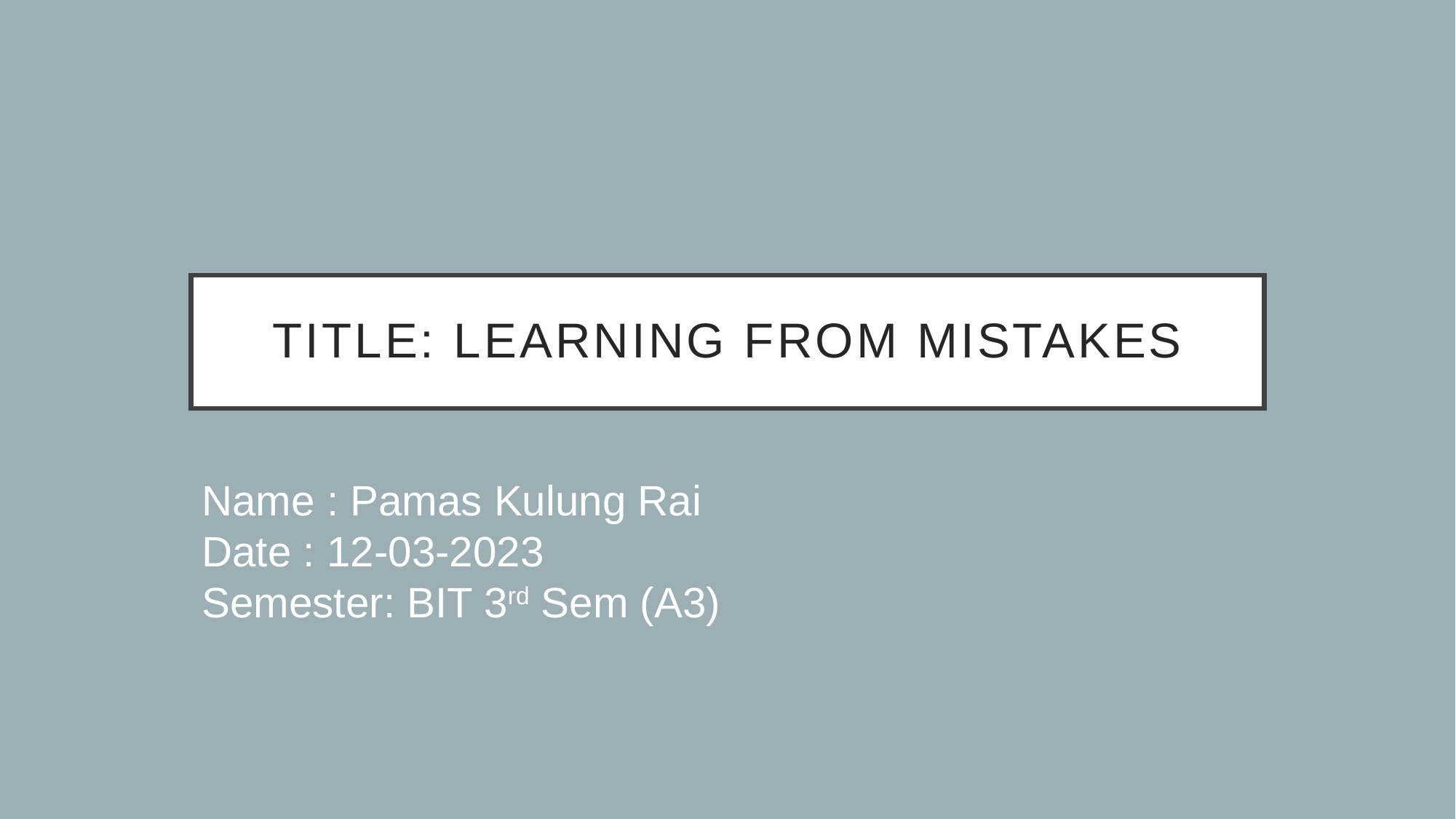

# Title: Learning from mistakes
Name : Pamas Kulung Rai
Date : 12-03-2023
Semester: BIT 3rd Sem (A3)